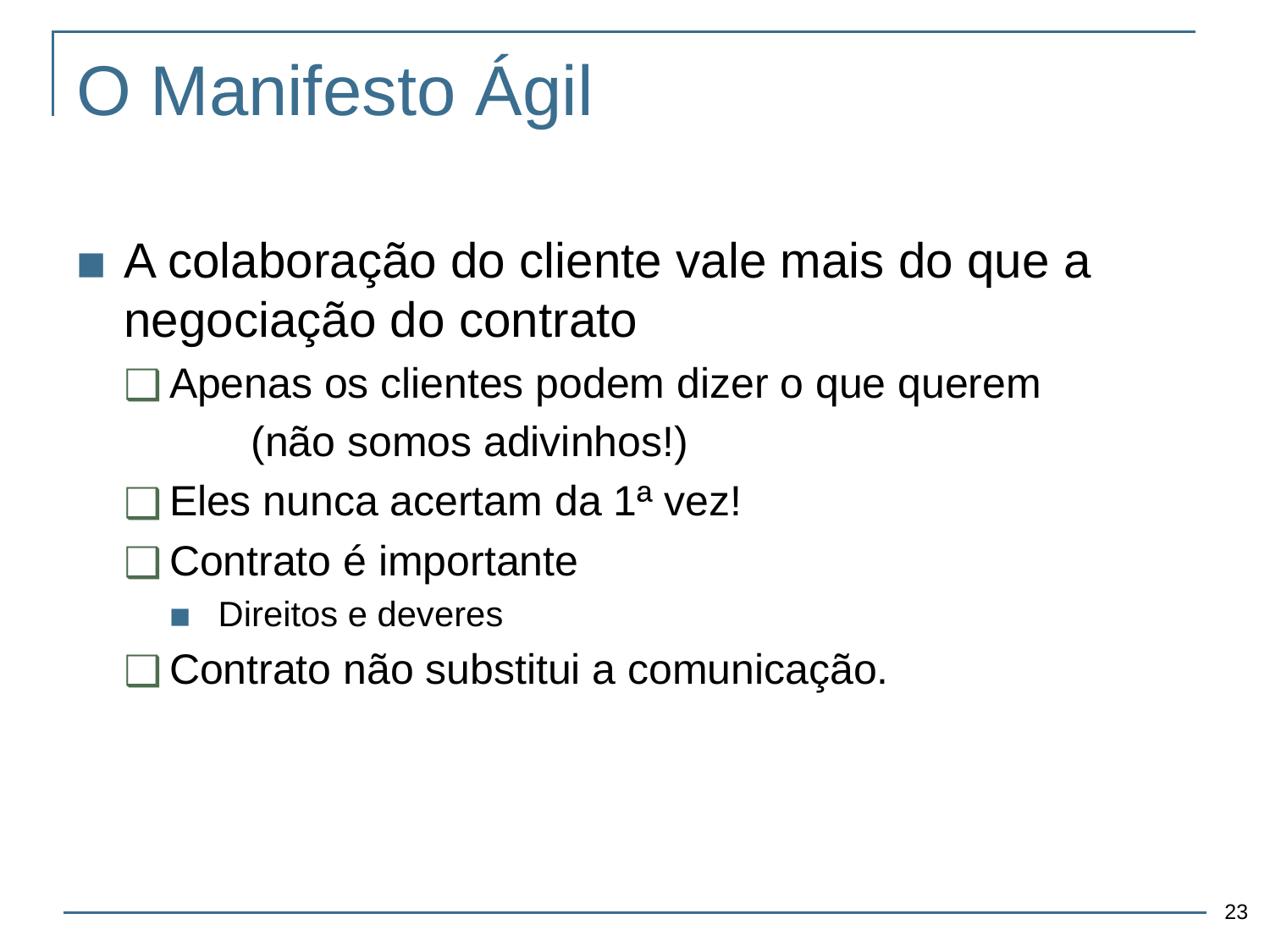

# O Manifesto Ágil
A colaboração do cliente vale mais do que a negociação do contrato
Apenas os clientes podem dizer o que querem
	(não somos adivinhos!)
Eles nunca acertam da 1ª vez!
Contrato é importante
Direitos e deveres
Contrato não substitui a comunicação.
23